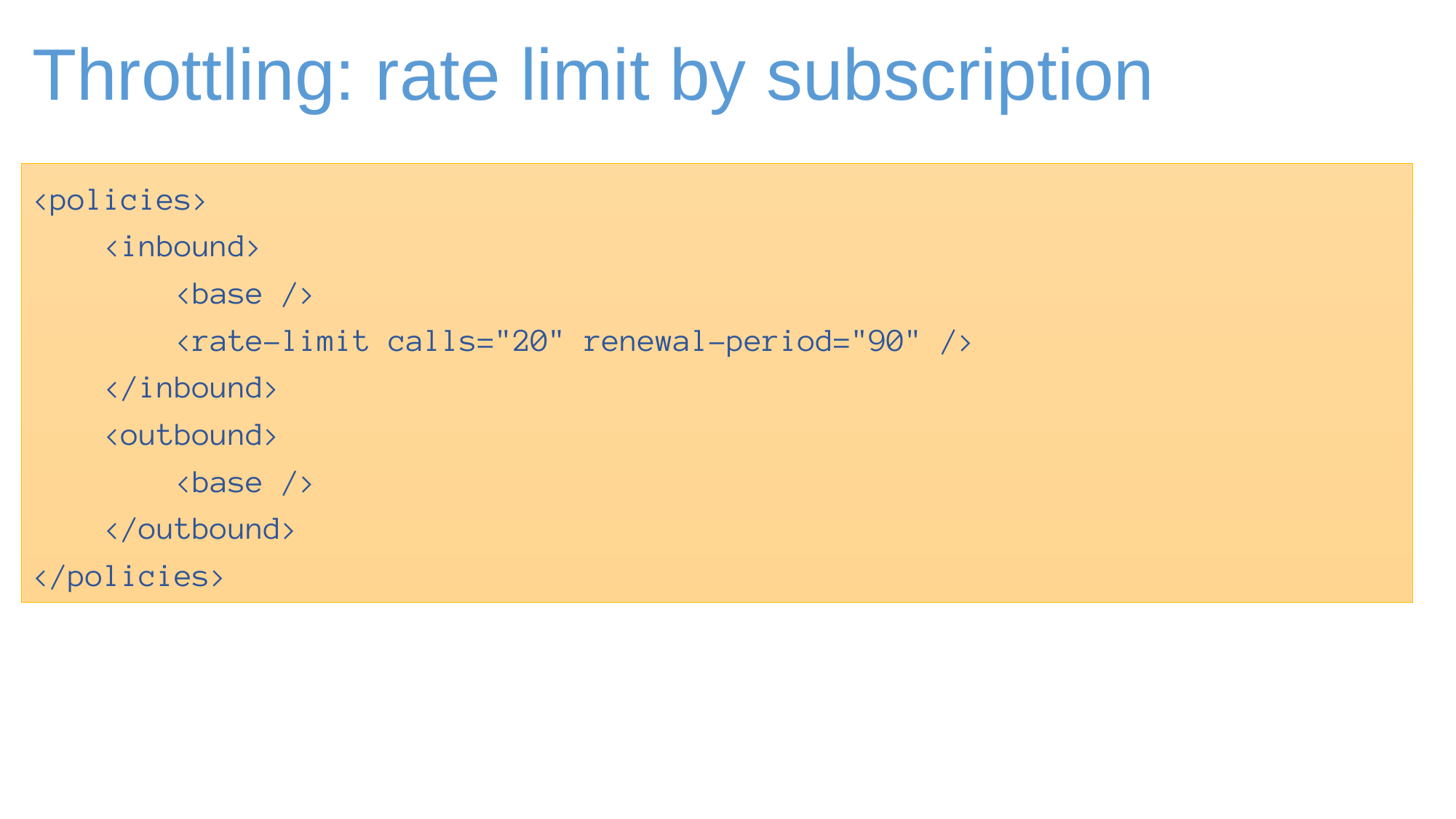

# Throttling: rate limit by subscription
<policies>
    <inbound>
        <base />
        <rate-limit calls="20" renewal-period="90" />
    </inbound>
    <outbound>
        <base />
    </outbound>
</policies>